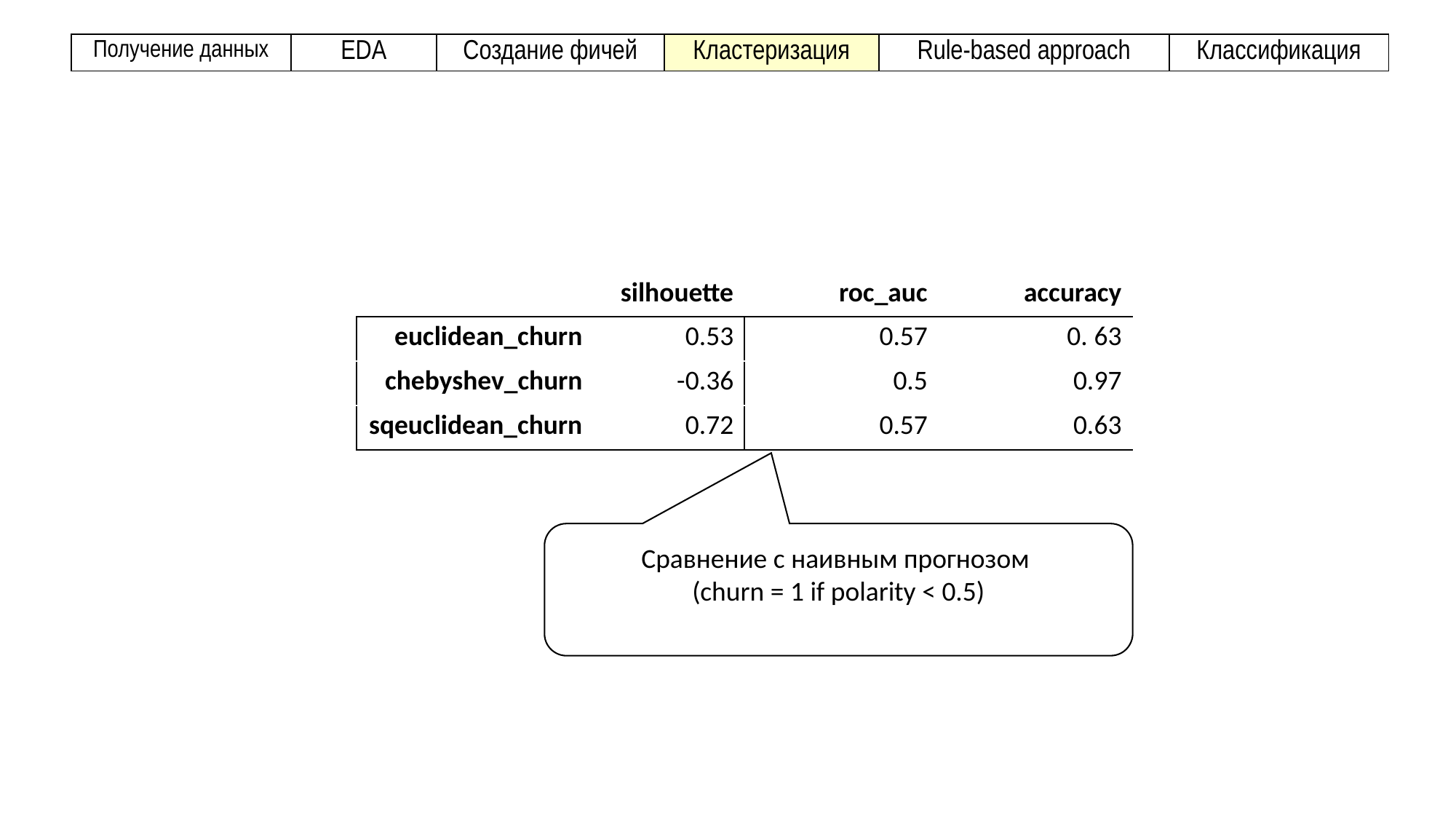

| Получение данных | EDA | Создание фичей | Кластеризация | Rule-based approach | Классификация |
| --- | --- | --- | --- | --- | --- |
|  | silhouette | roc\_auc | accuracy |
| --- | --- | --- | --- |
| euclidean\_churn | 0.53 | 0.57 | 0. 63 |
| chebyshev\_churn | -0.36 | 0.5 | 0.97 |
| sqeuclidean\_churn | 0.72 | 0.57 | 0.63 |
Сравнение с наивным прогнозом
(churn = 1 if polarity < 0.5)